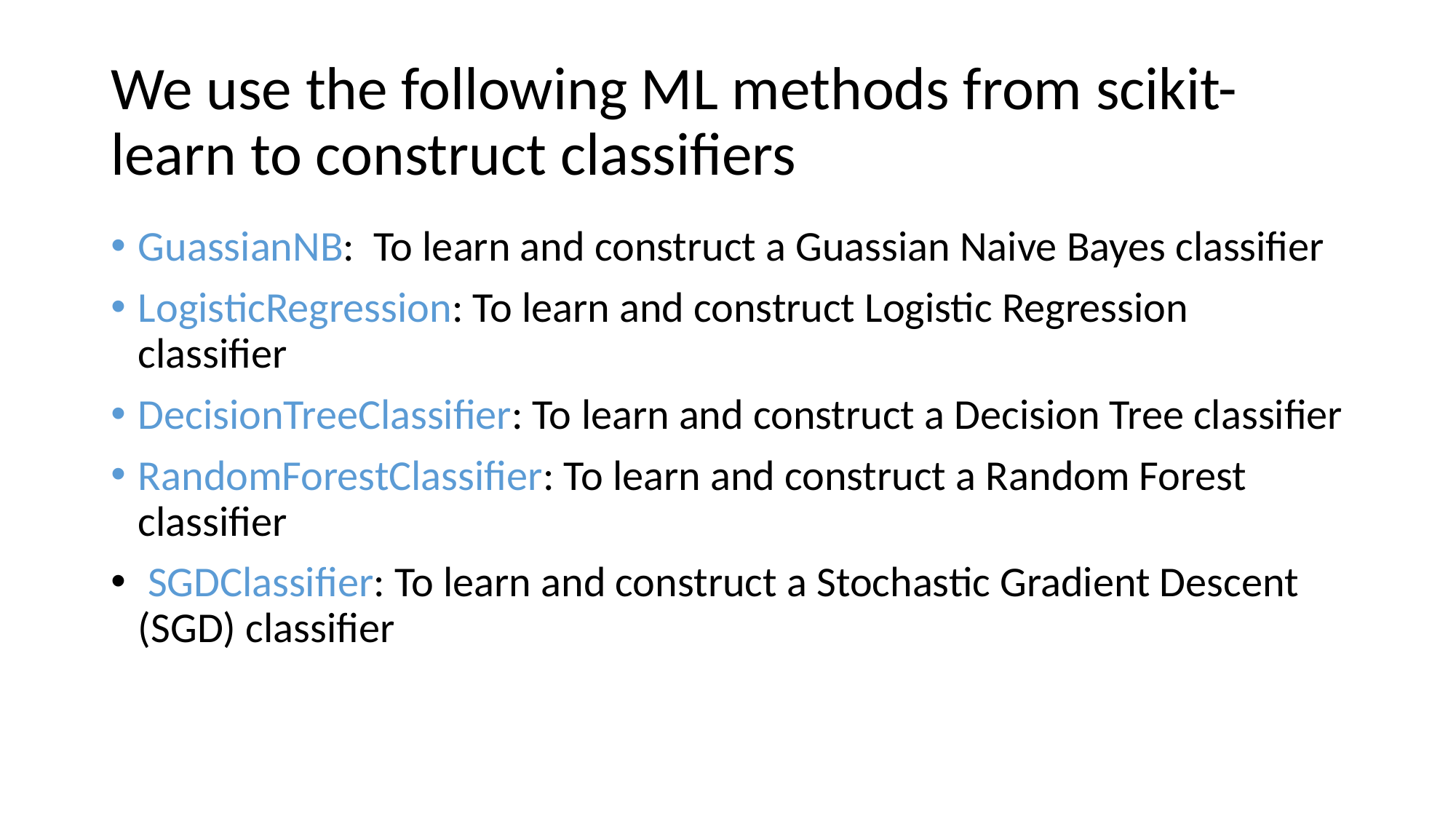

# We use the following ML methods from scikit-learn to construct classifiers
GuassianNB:  To learn and construct a Guassian Naive Bayes classifier
LogisticRegression: To learn and construct Logistic Regression classifier
DecisionTreeClassifier: To learn and construct a Decision Tree classifier
RandomForestClassifier: To learn and construct a Random Forest classifier
 SGDClassifier: To learn and construct a Stochastic Gradient Descent (SGD) classifier